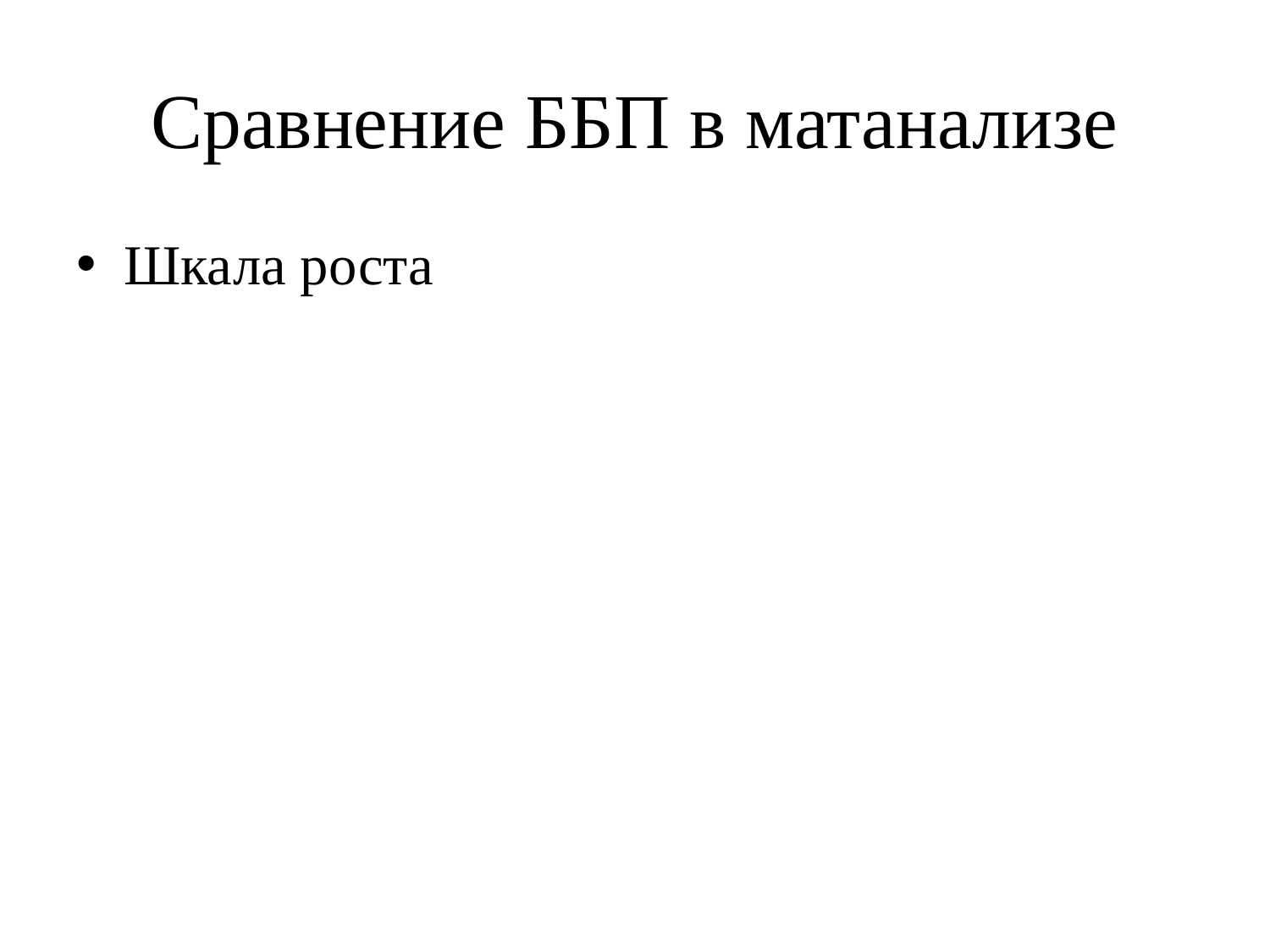

# Сравнение ББП в матанализе
Шкала роста